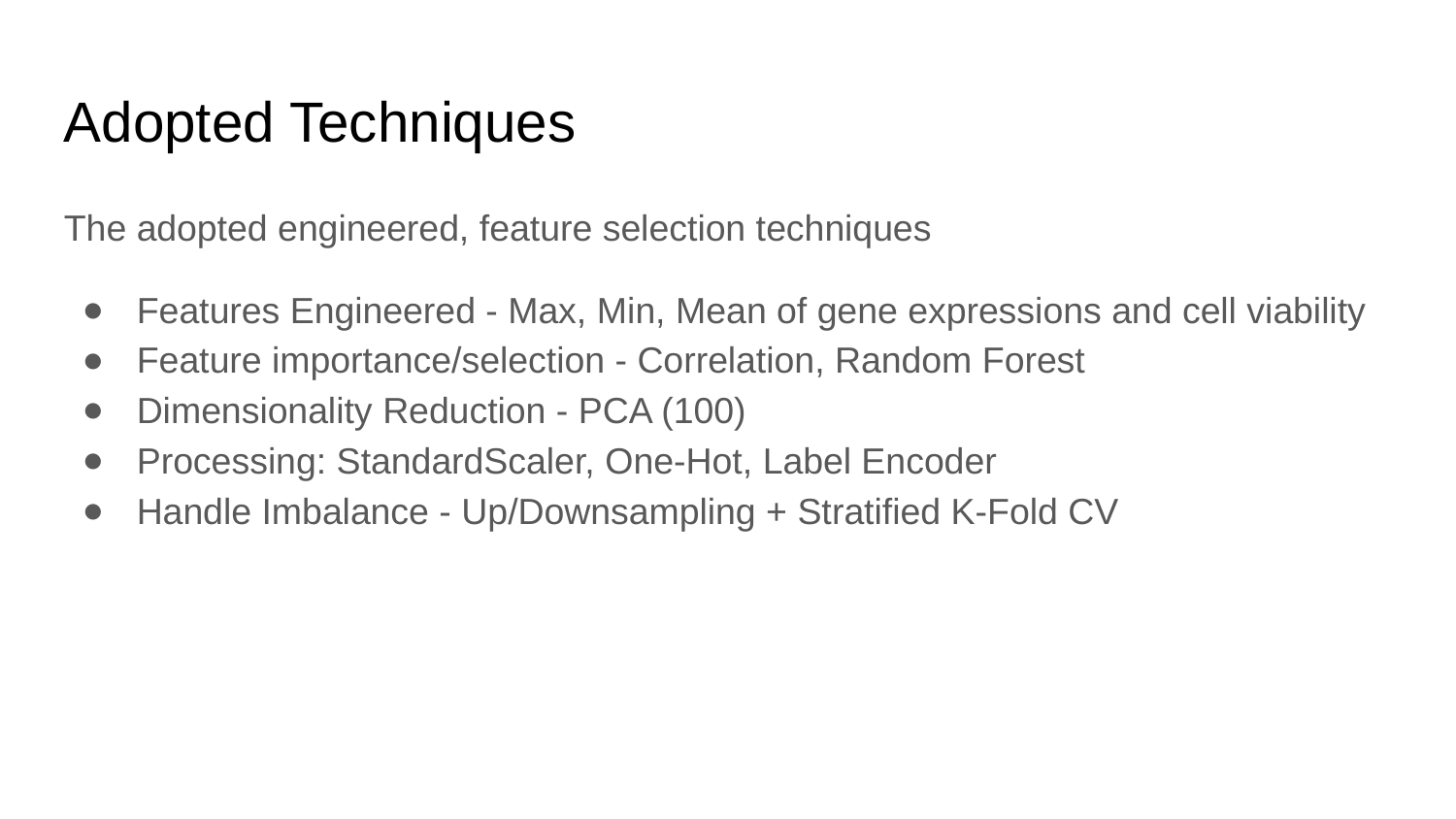

Adopted Techniques
The adopted engineered, feature selection techniques
Features Engineered - Max, Min, Mean of gene expressions and cell viability
Feature importance/selection - Correlation, Random Forest
Dimensionality Reduction - PCA (100)
Processing: StandardScaler, One-Hot, Label Encoder
Handle Imbalance - Up/Downsampling + Stratified K-Fold CV